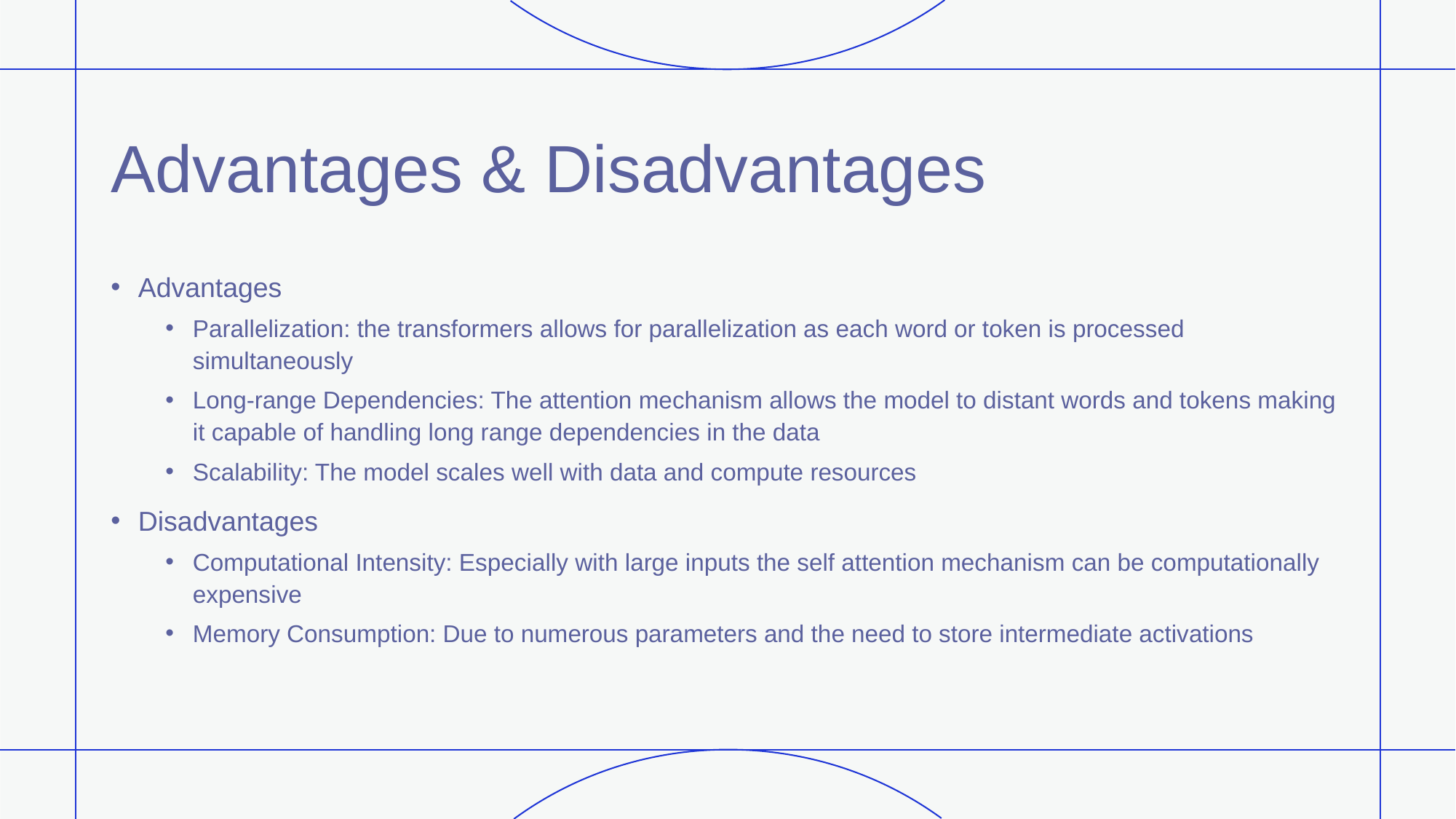

# Advantages & Disadvantages
Advantages
Parallelization: the transformers allows for parallelization as each word or token is processed simultaneously
Long-range Dependencies: The attention mechanism allows the model to distant words and tokens making it capable of handling long range dependencies in the data
Scalability: The model scales well with data and compute resources
Disadvantages
Computational Intensity: Especially with large inputs the self attention mechanism can be computationally expensive
Memory Consumption: Due to numerous parameters and the need to store intermediate activations